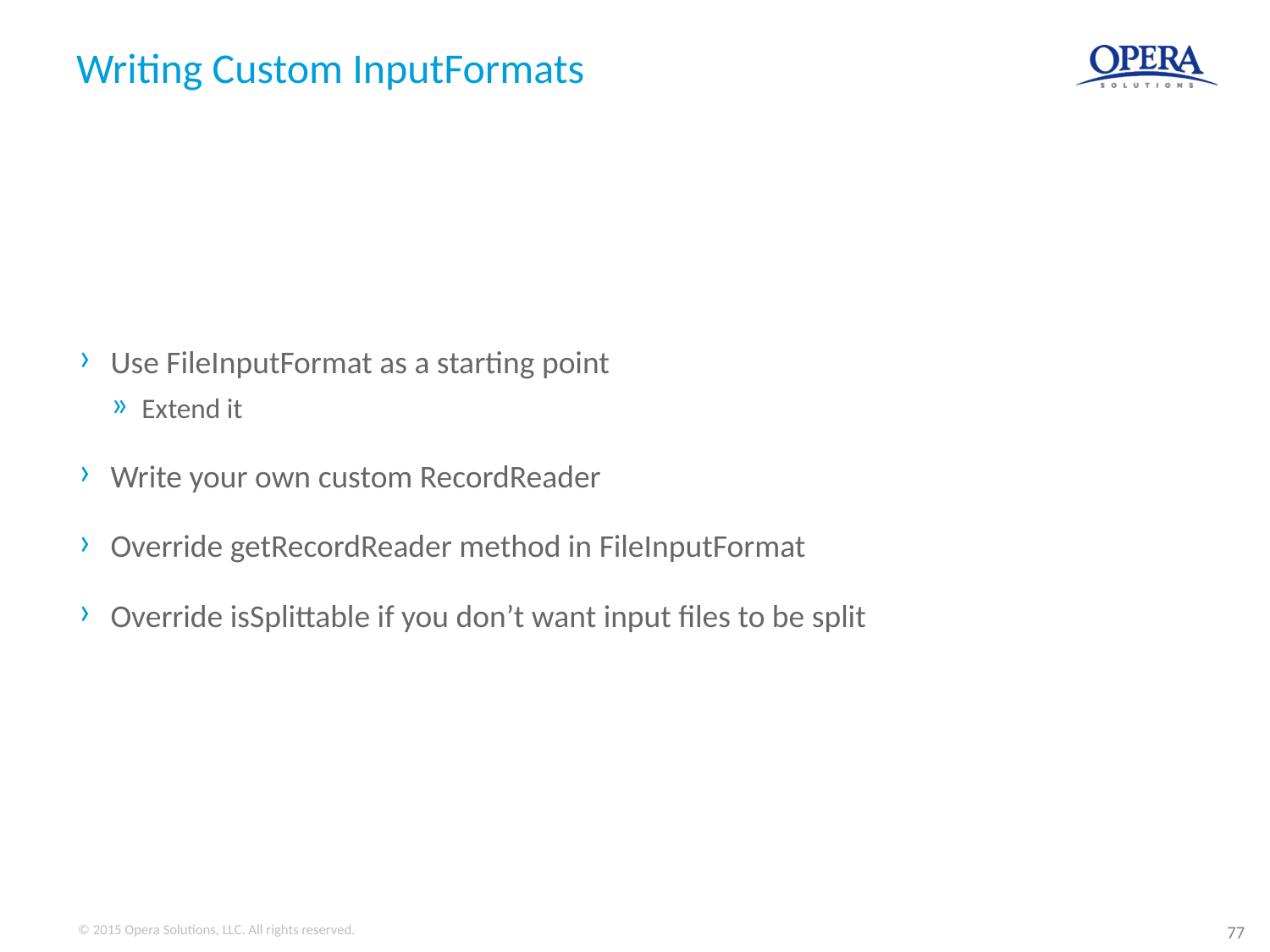

# Writing Custom InputFormats
Use FileInputFormat as a starting point
Extend it
Write your own custom RecordReader
Override getRecordReader method in FileInputFormat
Override isSplittable if you don’t want input files to be split